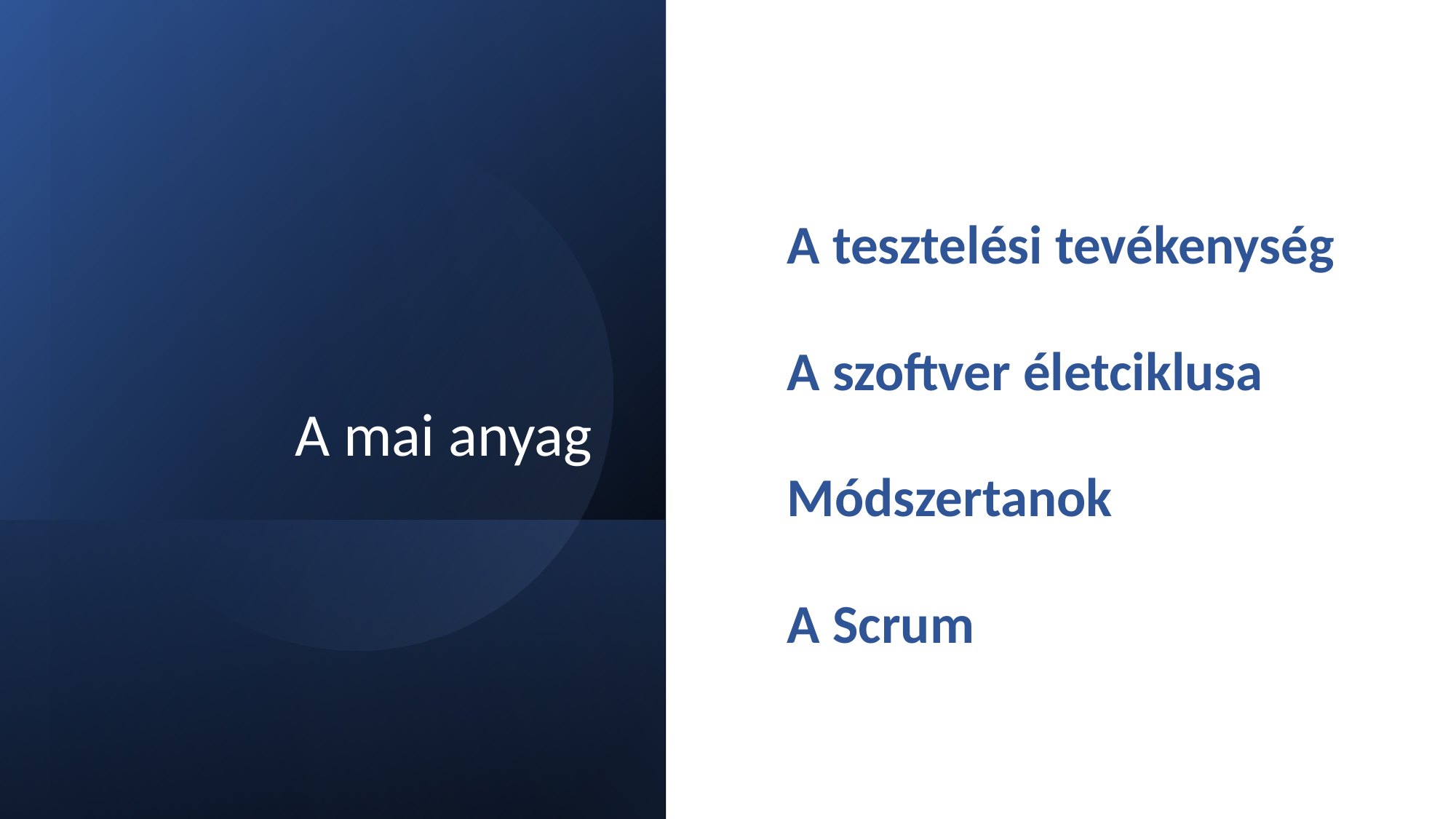

# A mai anyag

A tesztelési tevékenység
A szoftver életciklusa
Módszertanok
A Scrum